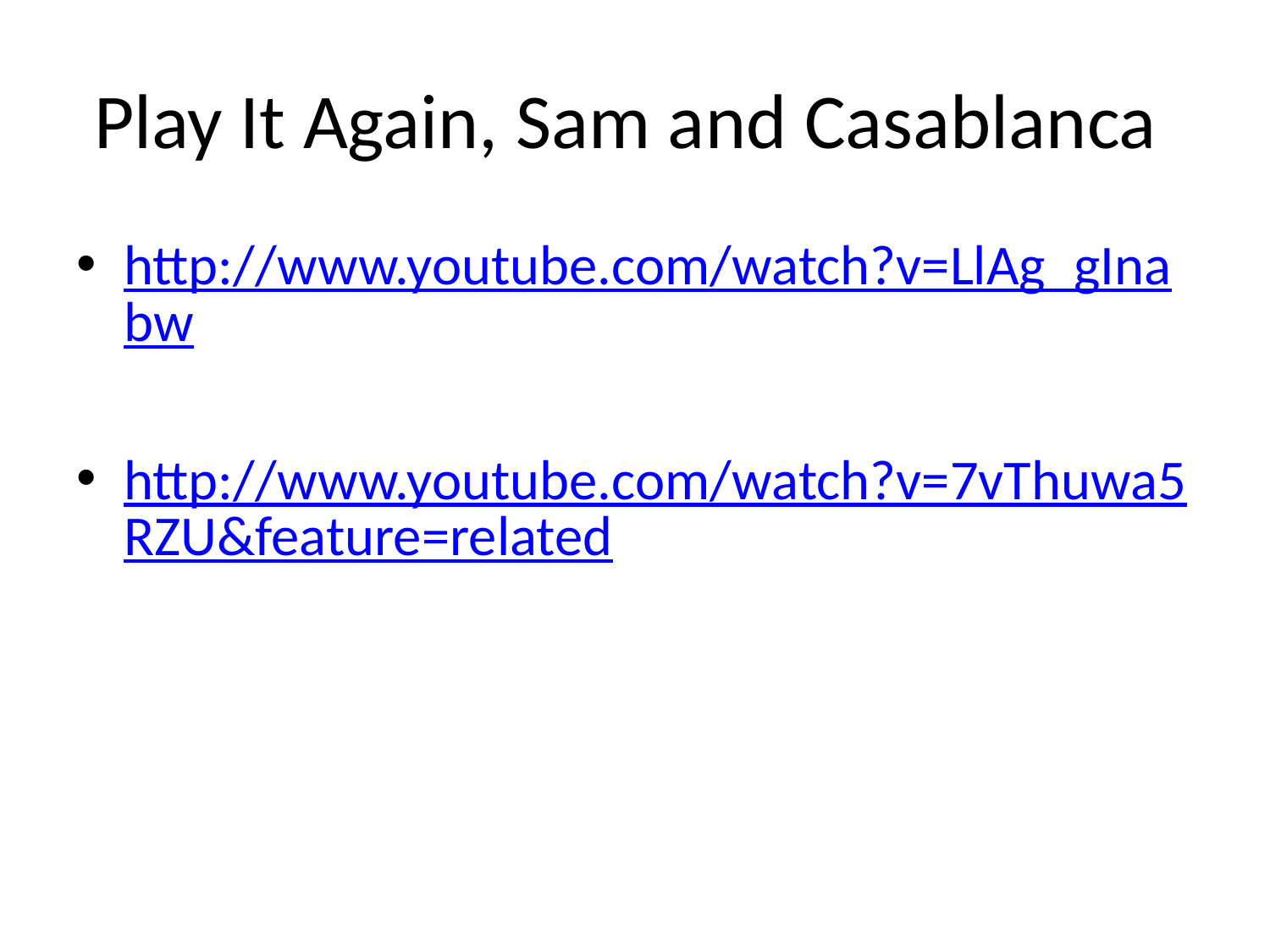

# Play It Again, Sam and Casablanca
http://www.youtube.com/watch?v=LlAg_gInabw

http://www.youtube.com/watch?v=7vThuwa5RZU&feature=related